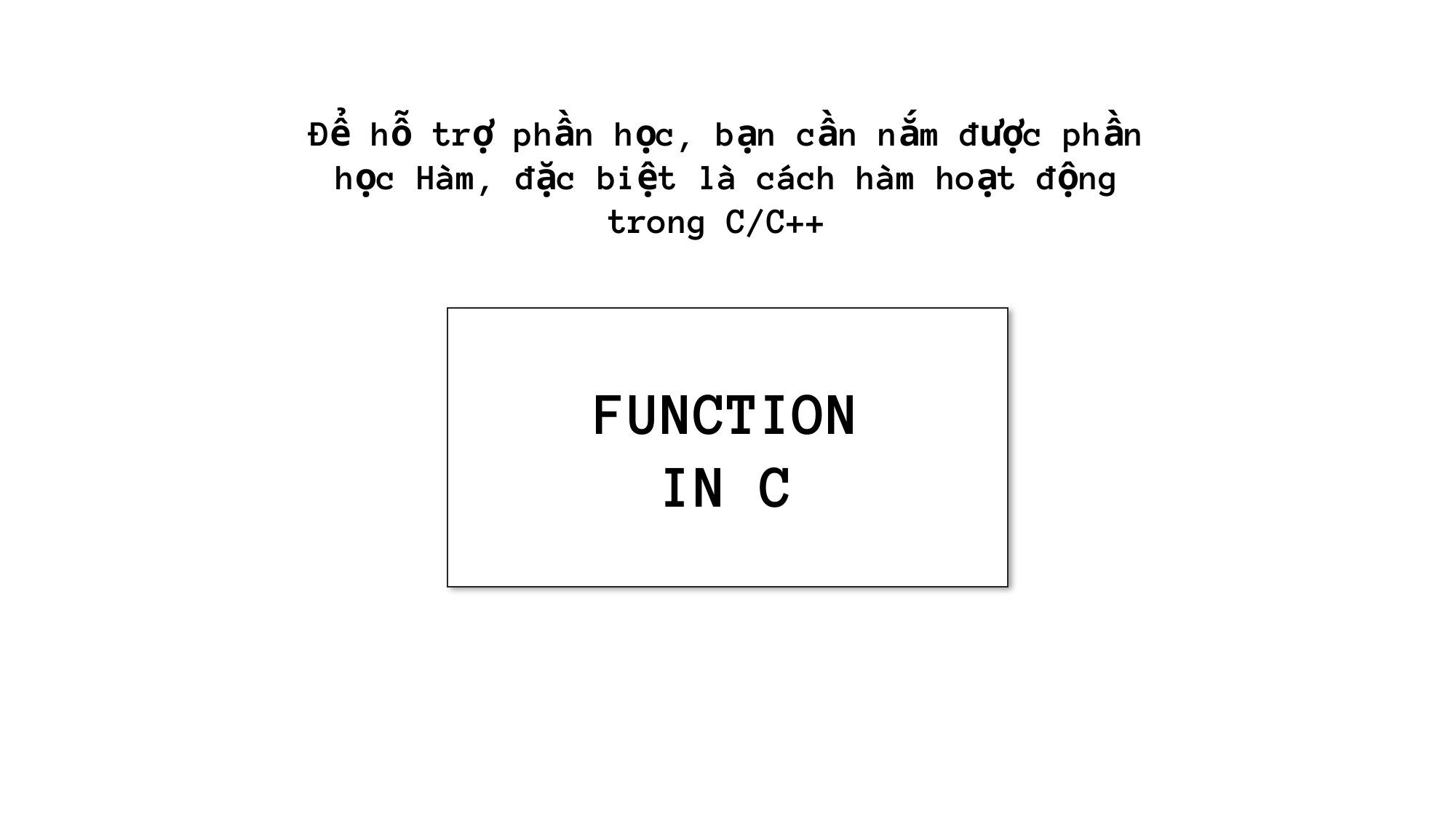

Để hỗ trợ phần học, bạn cần nắm được phần học Hàm, đặc biệt là cách hàm hoạt động trong C/C++

FUNCTION IN C